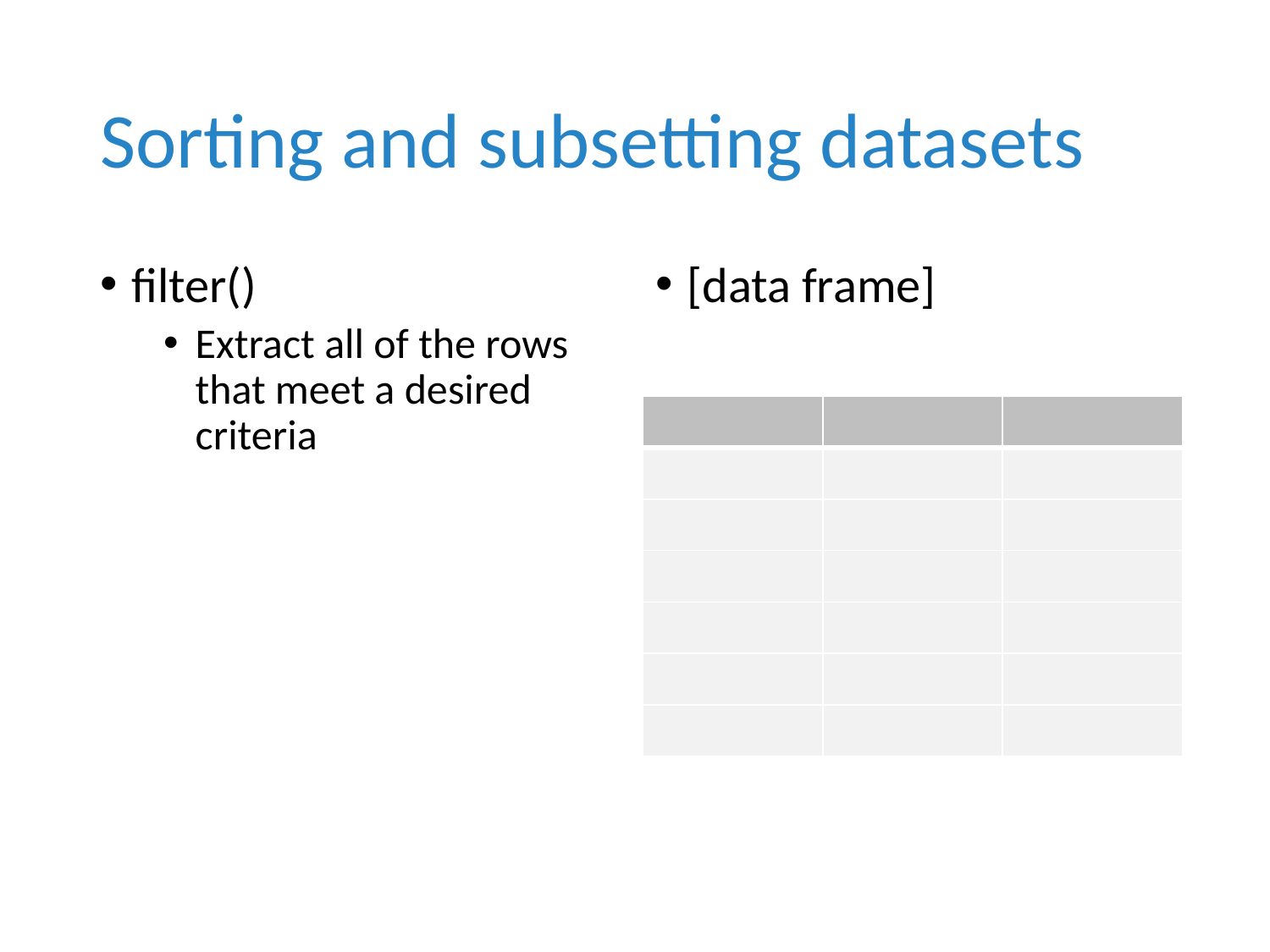

# Sorting and subsetting datasets
filter()
Extract all of the rows that meet a desired criteria
[data frame]
|  |  |  |
| --- | --- | --- |
|  |  |  |
|  |  |  |
|  |  |  |
|  |  |  |
|  |  |  |
|  |  |  |